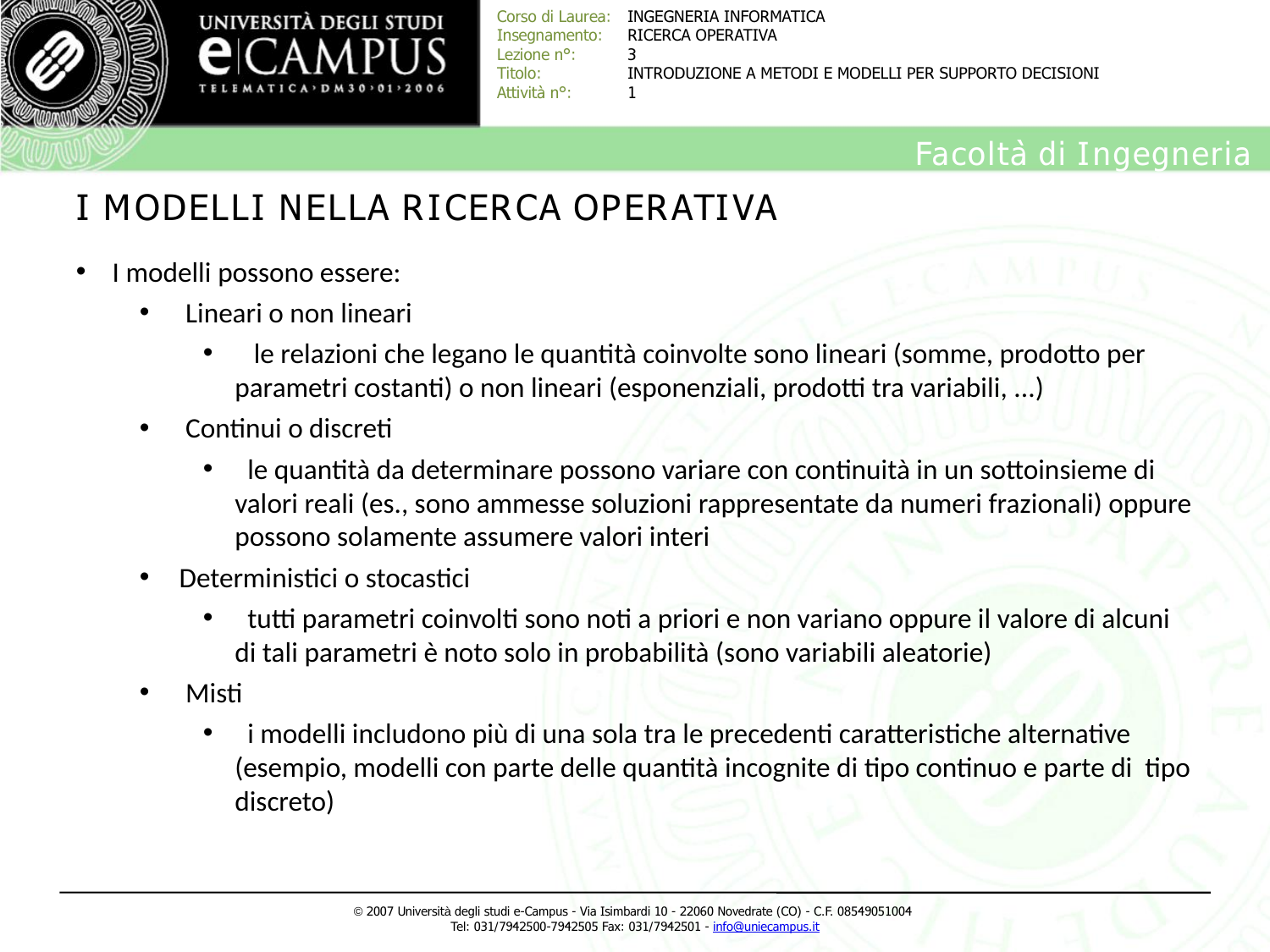

# I MODELLI NELLA RICERCA OPERATIVA
 I modelli possono essere:
 Lineari o non lineari
   le relazioni che legano le quantità coinvolte sono lineari (somme, prodotto per parametri costanti) o non lineari (esponenziali, prodotti tra variabili, ...)
 Continui o discreti
  le quantità da determinare possono variare con continuità in un sottoinsieme di valori reali (es., sono ammesse soluzioni rappresentate da numeri frazionali) oppure possono solamente assumere valori interi
Deterministici o stocastici
  tutti parametri coinvolti sono noti a priori e non variano oppure il valore di alcuni di tali parametri è noto solo in probabilità (sono variabili aleatorie)
 Misti
  i modelli includono più di una sola tra le precedenti caratteristiche alternative (esempio, modelli con parte delle quantità incognite di tipo continuo e parte di  tipo discreto)